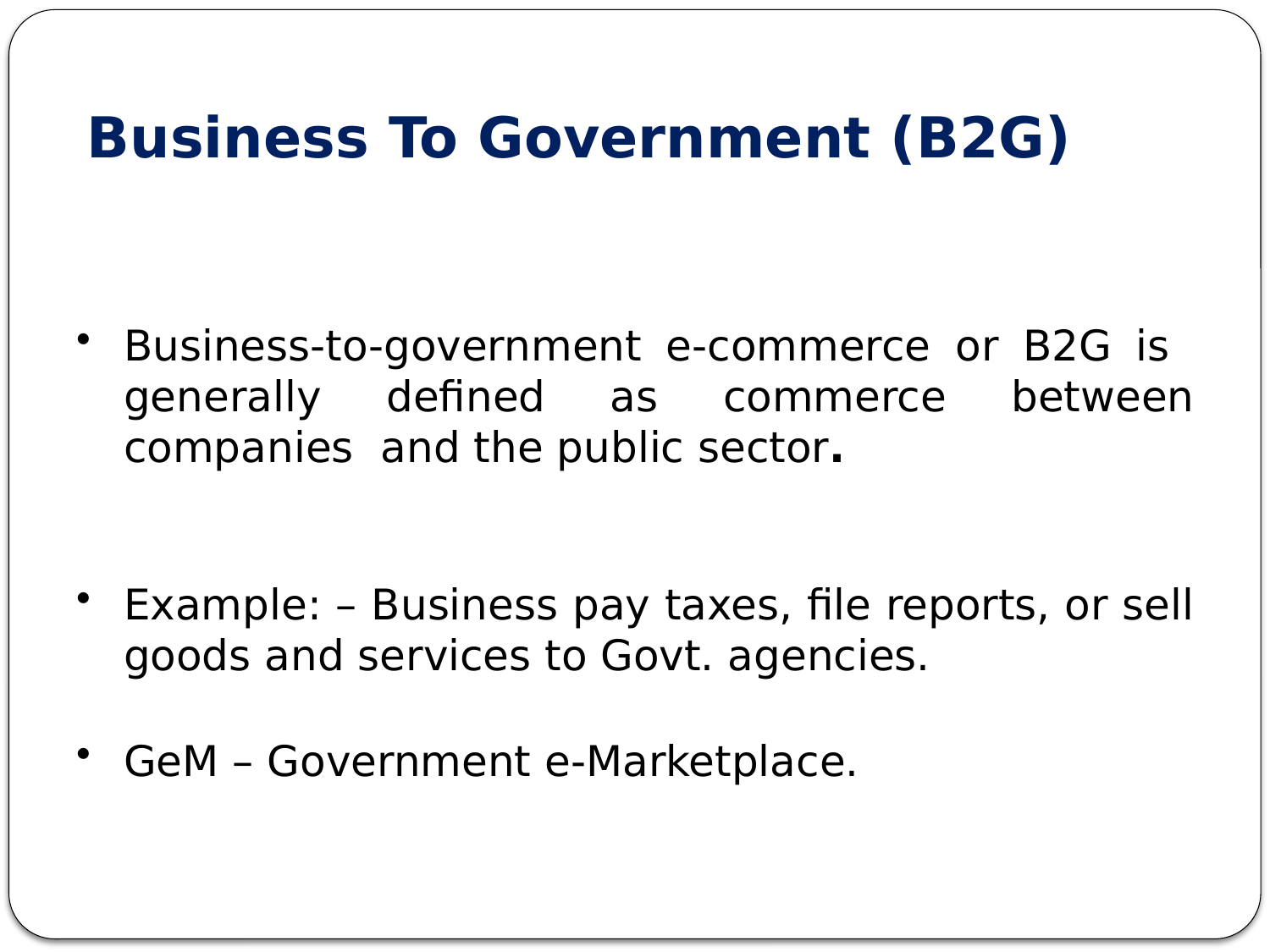

Business To Government (B2G)
Business-to-government e-commerce or B2G is  generally defined as commerce between companies  and the public sector.

Example: – Business pay taxes, file reports, or sell goods and services to Govt. agencies.

GeM – Government e-Marketplace.